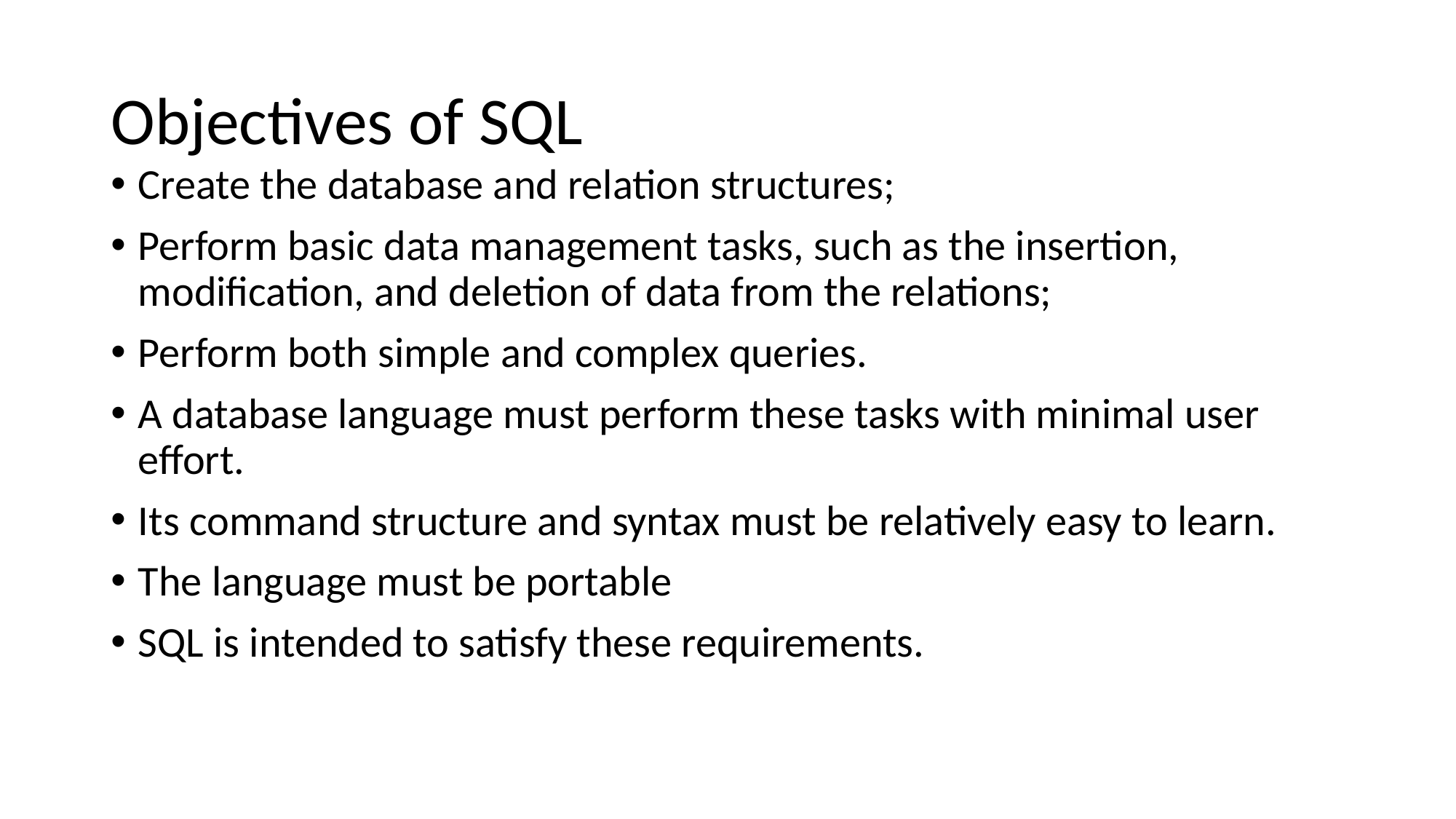

# Objectives of SQL
Create the database and relation structures;
Perform basic data management tasks, such as the insertion, modification, and deletion of data from the relations;
Perform both simple and complex queries.
A database language must perform these tasks with minimal user effort.
Its command structure and syntax must be relatively easy to learn.
The language must be portable
SQL is intended to satisfy these requirements.